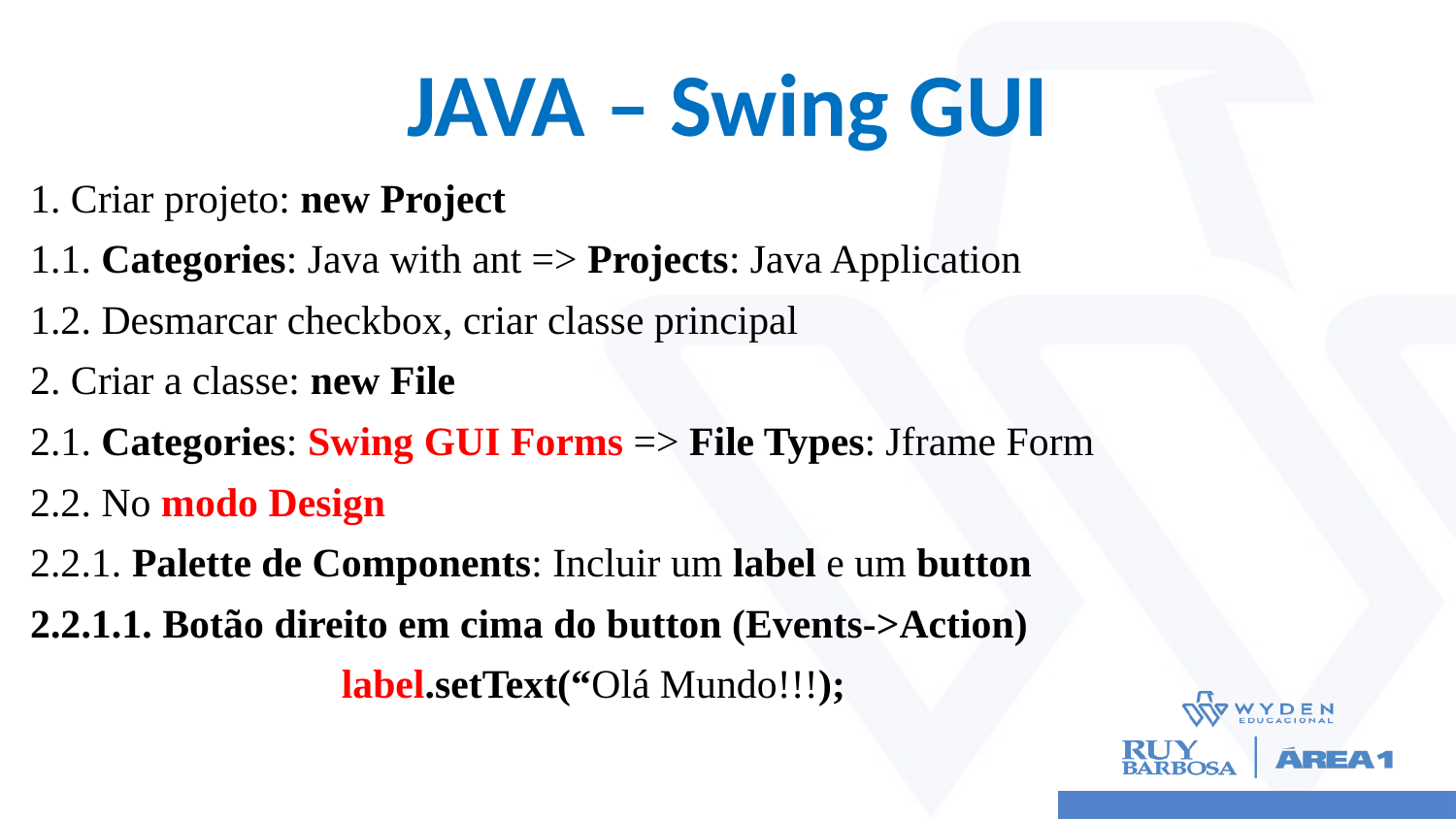

# JAVA – Swing GUI
1. Criar projeto: new Project
1.1. Categories: Java with ant => Projects: Java Application
1.2. Desmarcar checkbox, criar classe principal
2. Criar a classe: new File
2.1. Categories: Swing GUI Forms => File Types: Jframe Form
2.2. No modo Design
2.2.1. Palette de Components: Incluir um label e um button
2.2.1.1. Botão direito em cima do button (Events->Action)
		  label.setText(“Olá Mundo!!!);